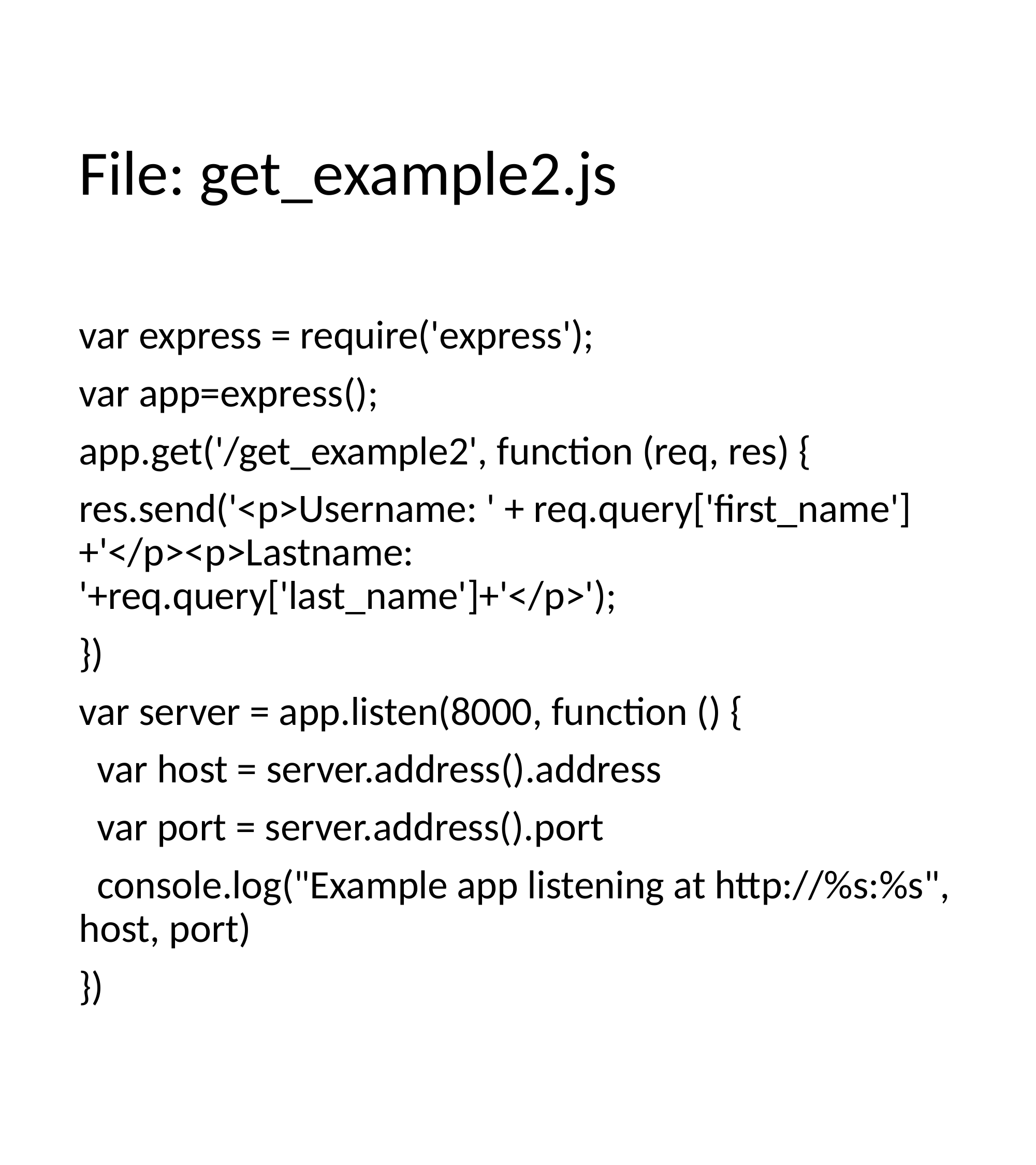

# File: get_example2.js
var express = require('express');
var app=express();
app.get('/get_example2', function (req, res) {
res.send('<p>Username: ' + req.query['first_name']+'</p><p>Lastname: '+req.query['last_name']+'</p>');
})
var server = app.listen(8000, function () {
  var host = server.address().address
  var port = server.address().port
  console.log("Example app listening at http://%s:%s", host, port)
})